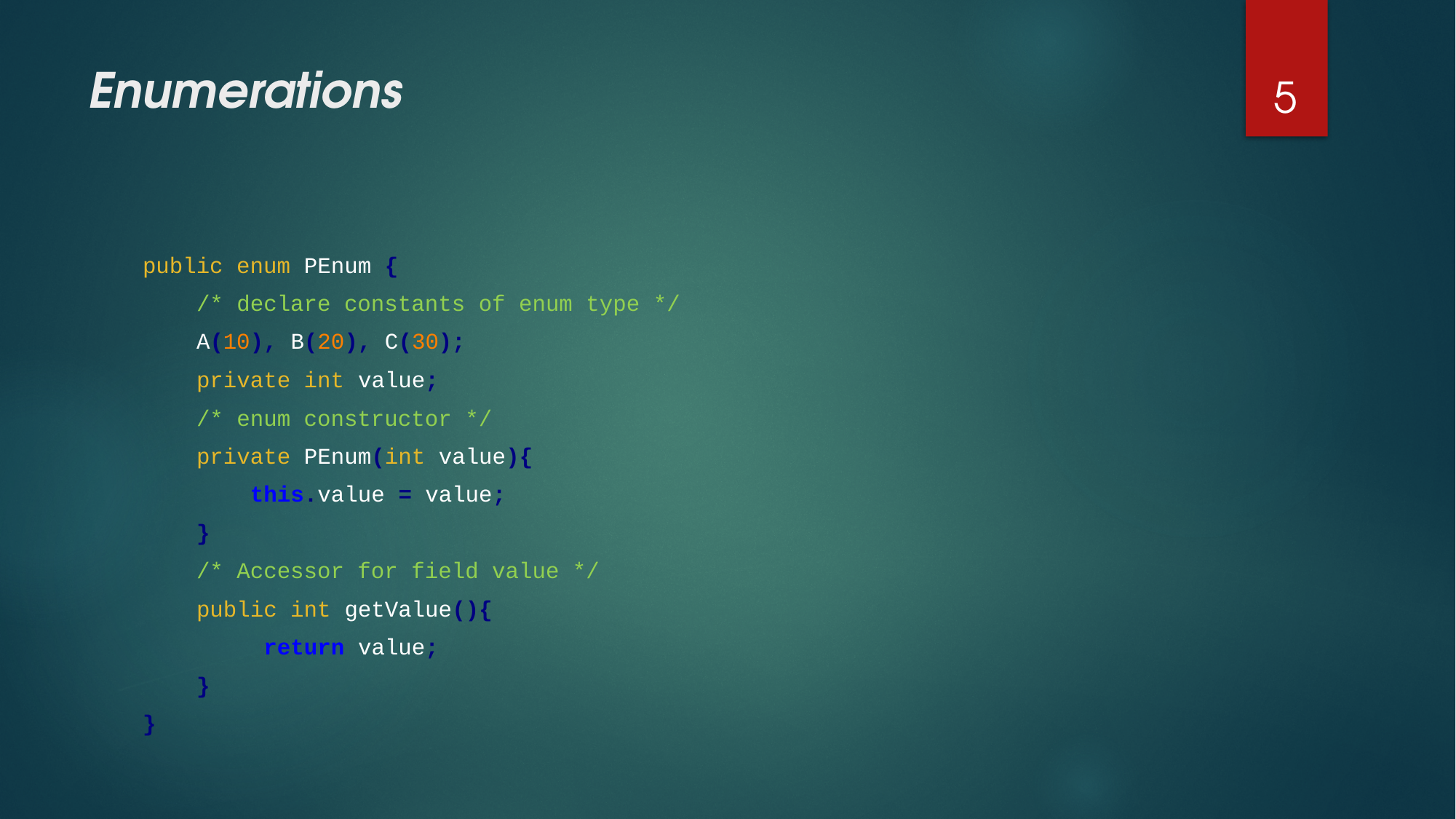

5
# Enumerations
public enum PEnum {
    /* declare constants of enum type */
    A(10), B(20), C(30);
    private int value;
    /* enum constructor */
    private PEnum(int value){
        this.value = value;
    }
    /* Accessor for field value */
    public int getValue(){
         return value;
    }
}